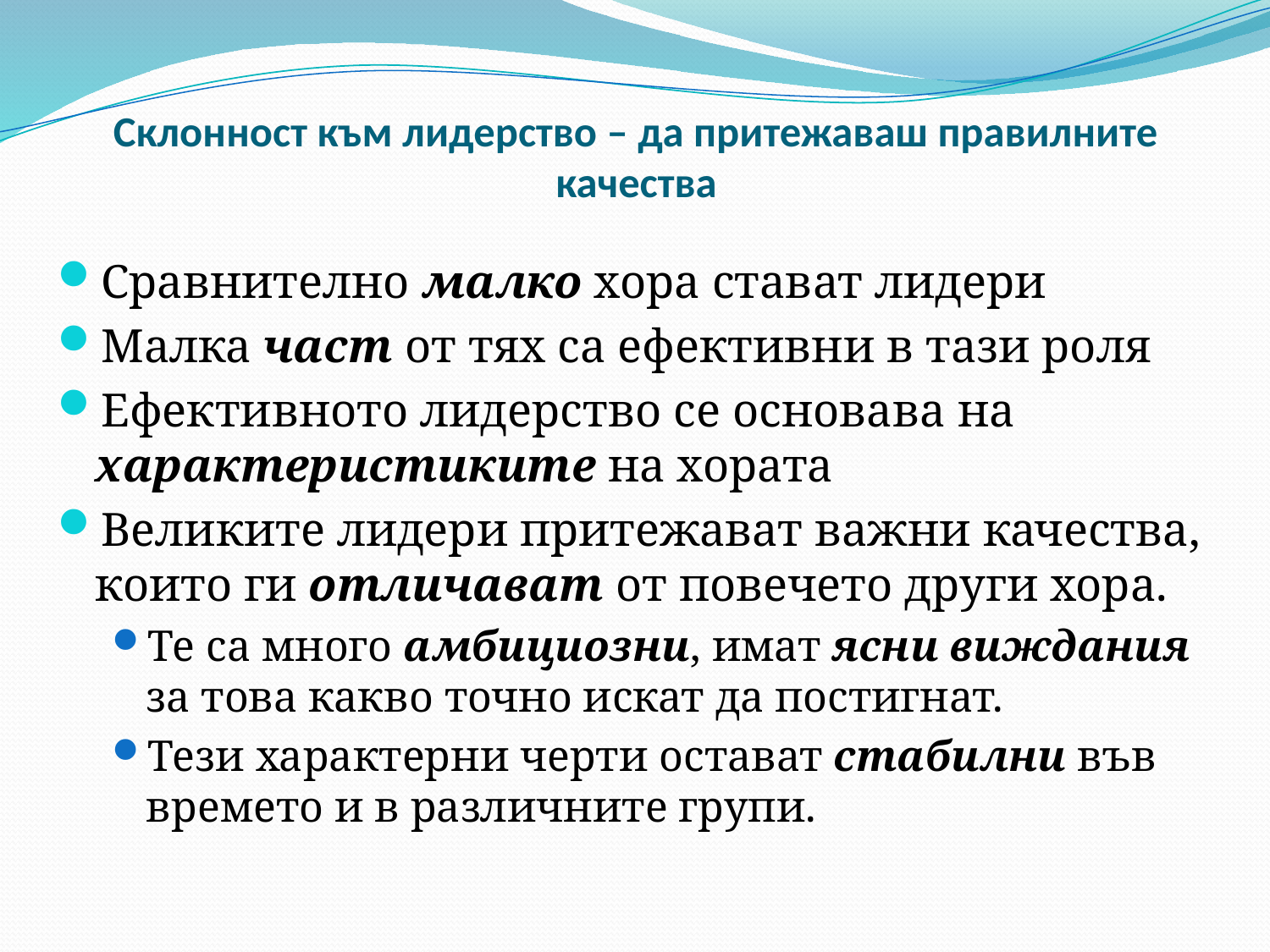

# Склонност към лидерство – да притежаваш правилните качества
Сравнително малко хора стават лидери
Малка част от тях са ефективни в тази роля
Ефективното лидерство се основава на характеристиките на хората
Великите лидери притежават важни качества, които ги отличават от повечето други хора.
Те са много амбициозни, имат ясни виждания за това какво точно искат да постигнат.
Тези характерни черти остават стабилни във времето и в различните групи.